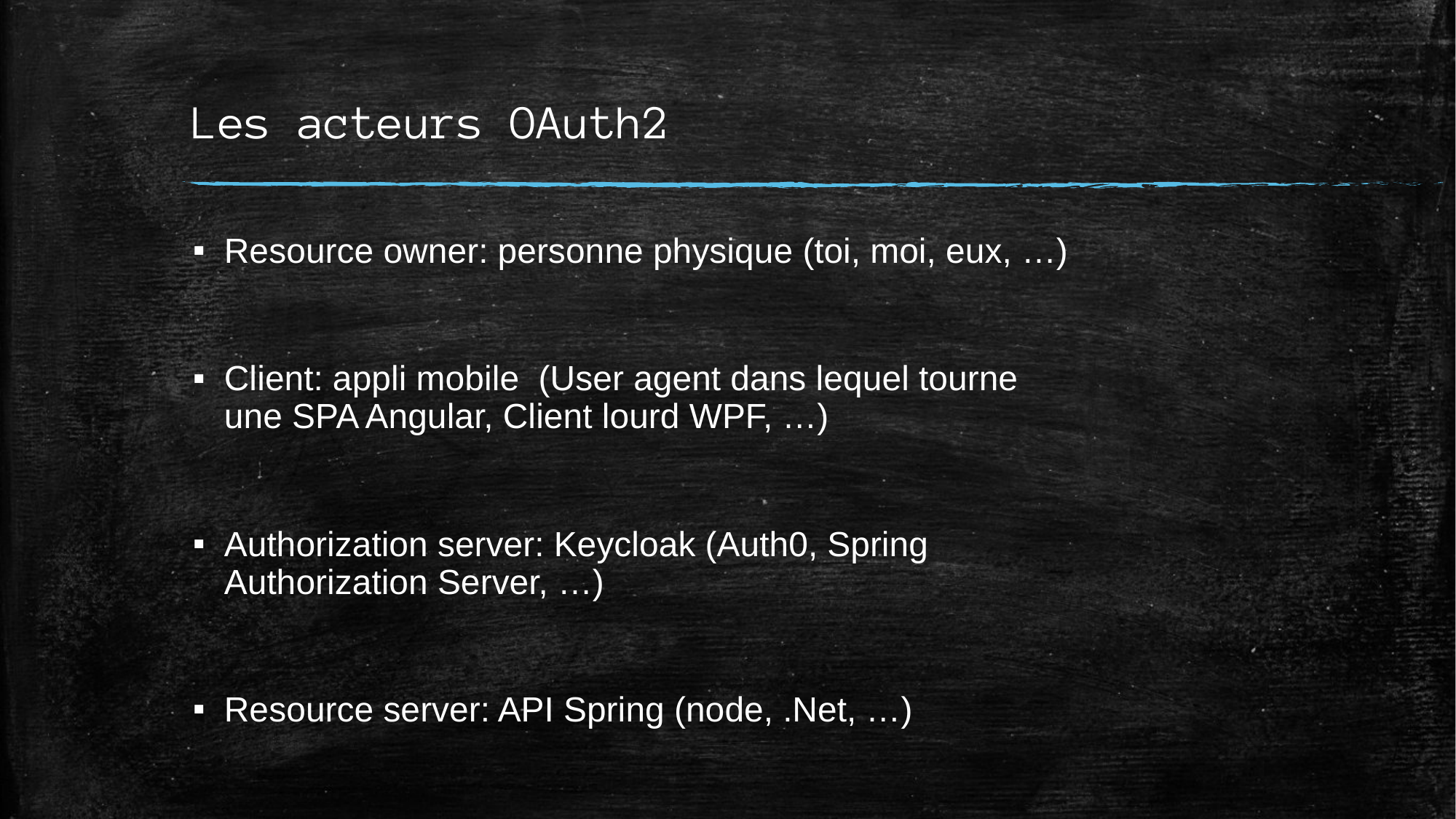

# Les acteurs OAuth2
Resource owner: personne physique (toi, moi, eux, …)

Client: appli mobile  (User agent dans lequel tourne une SPA Angular, Client lourd WPF, …)

Authorization server: Keycloak (Auth0, Spring Authorization Server, …)

Resource server: API Spring (node, .Net, …)